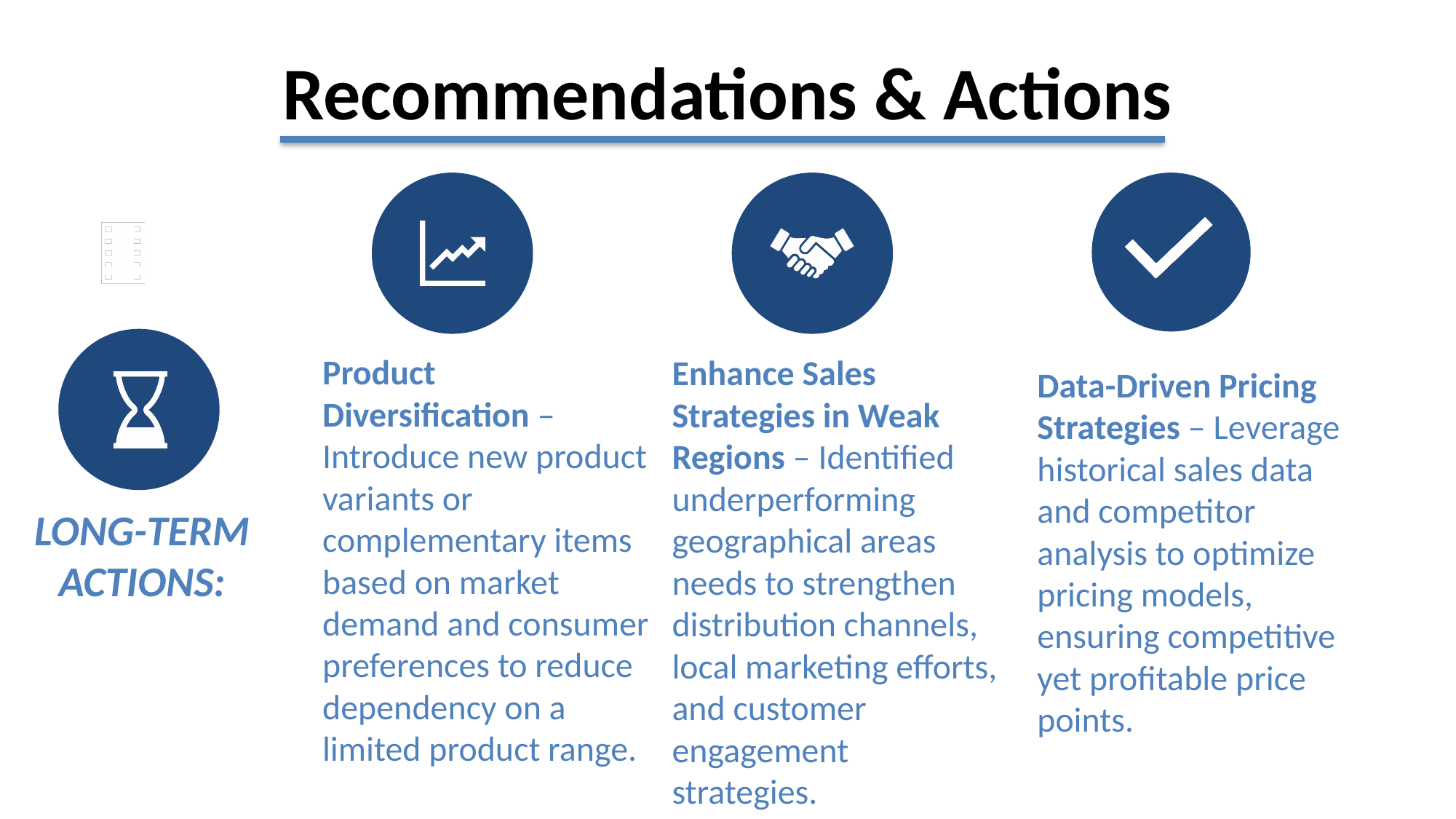

# Recommendations & Actions

Product Diversification – Introduce new product variants or complementary items based on market demand and consumer preferences to reduce dependency on a limited product range.
Enhance Sales Strategies in Weak Regions – Identified underperforming geographical areas needs to strengthen distribution channels, local marketing efforts, and customer engagement strategies.
Data-Driven Pricing Strategies – Leverage historical sales data and competitor analysis to optimize pricing models, ensuring competitive yet profitable price points.
Long-Term Actions: